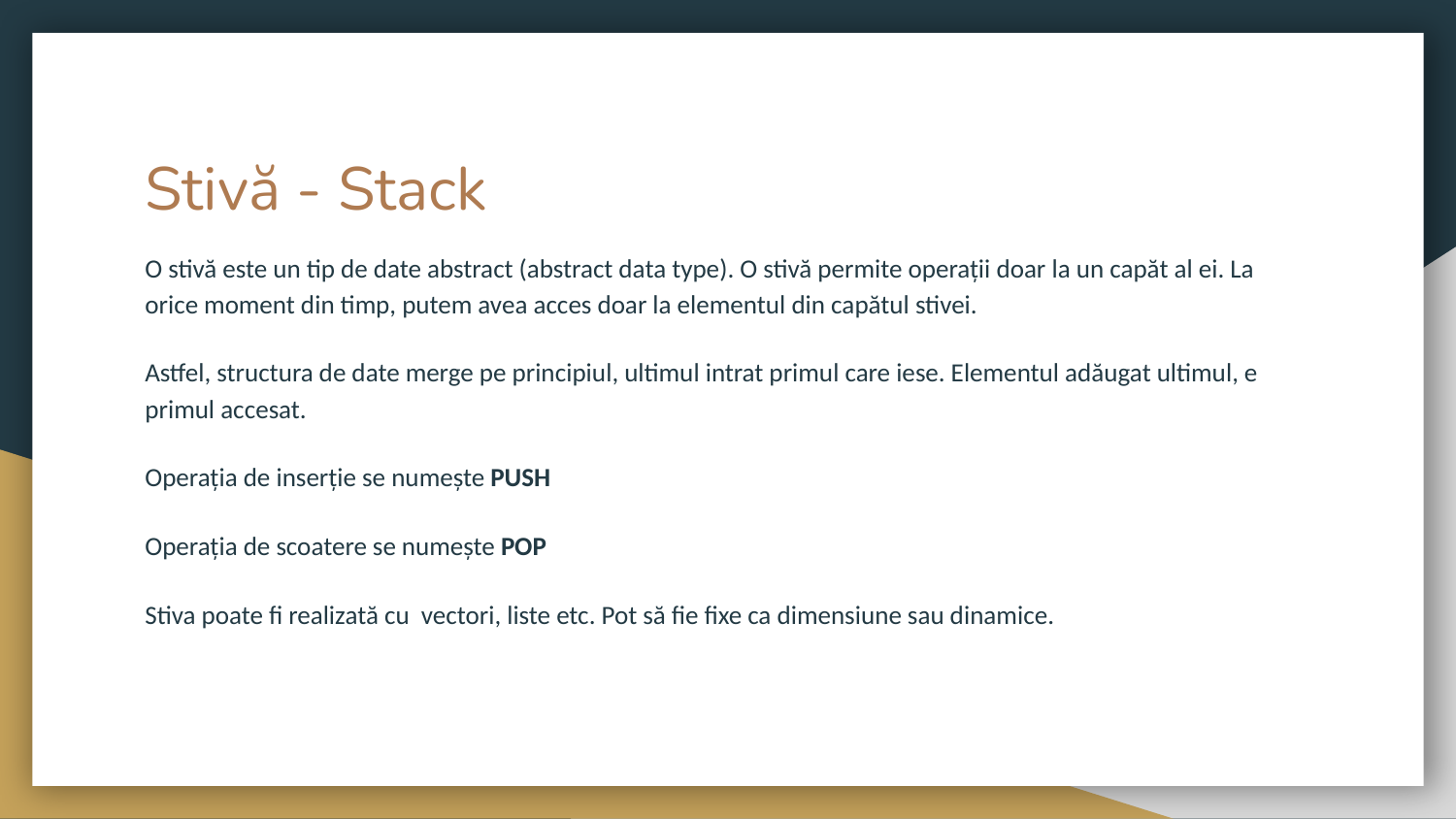

# Stivă - Stack
O stivă este un tip de date abstract (abstract data type). O stivă permite operații doar la un capăt al ei. La orice moment din timp, putem avea acces doar la elementul din capătul stivei.
Astfel, structura de date merge pe principiul, ultimul intrat primul care iese. Elementul adăugat ultimul, e primul accesat.
Operația de inserție se numește PUSH
Operația de scoatere se numește POP
Stiva poate fi realizată cu  vectori, liste etc. Pot să fie fixe ca dimensiune sau dinamice.